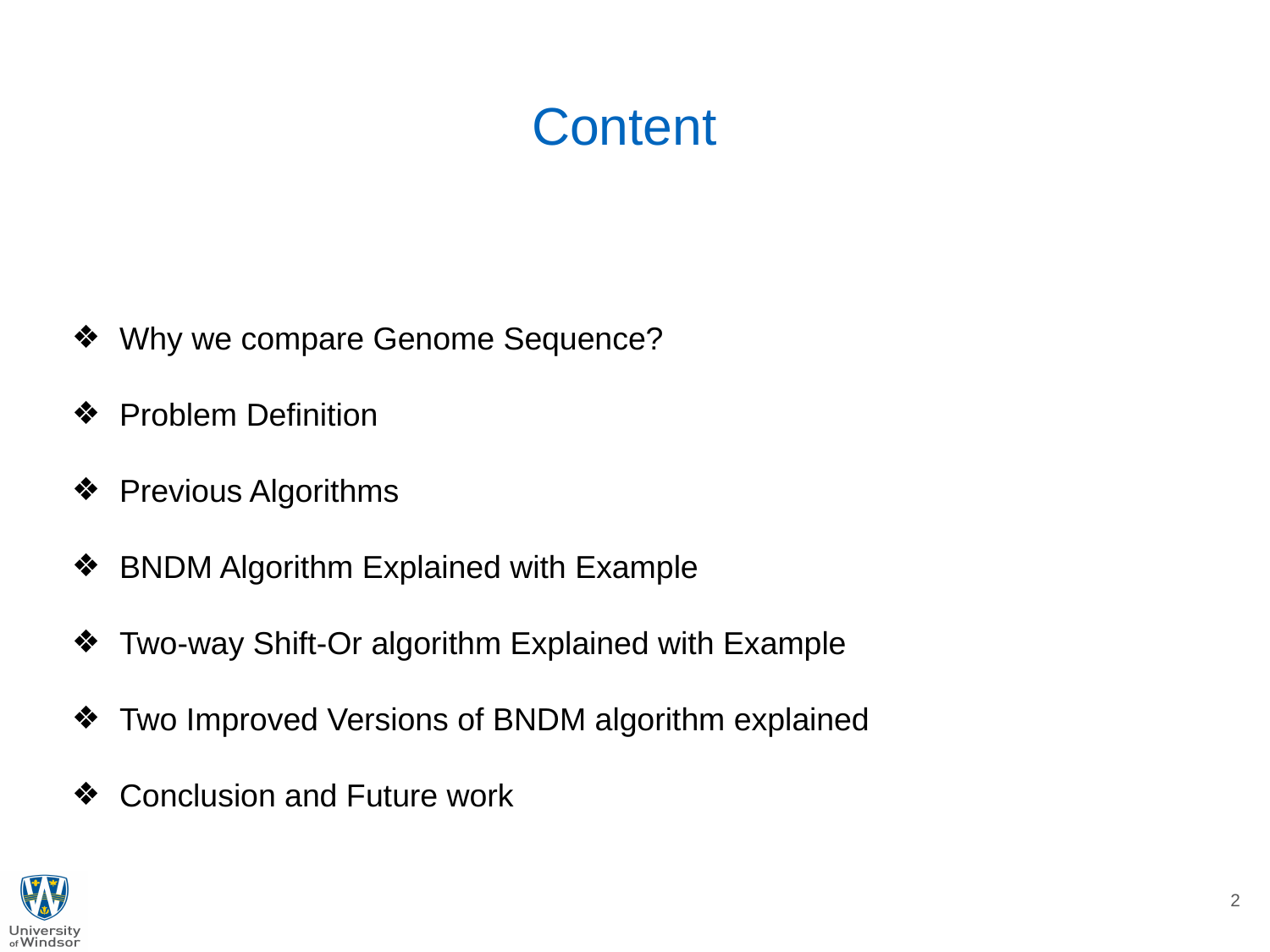

# Content

Why we compare Genome Sequence?
Problem Definition
Previous Algorithms
BNDM Algorithm Explained with Example
Two-way Shift-Or algorithm Explained with Example
Two Improved Versions of BNDM algorithm explained
Conclusion and Future work
2